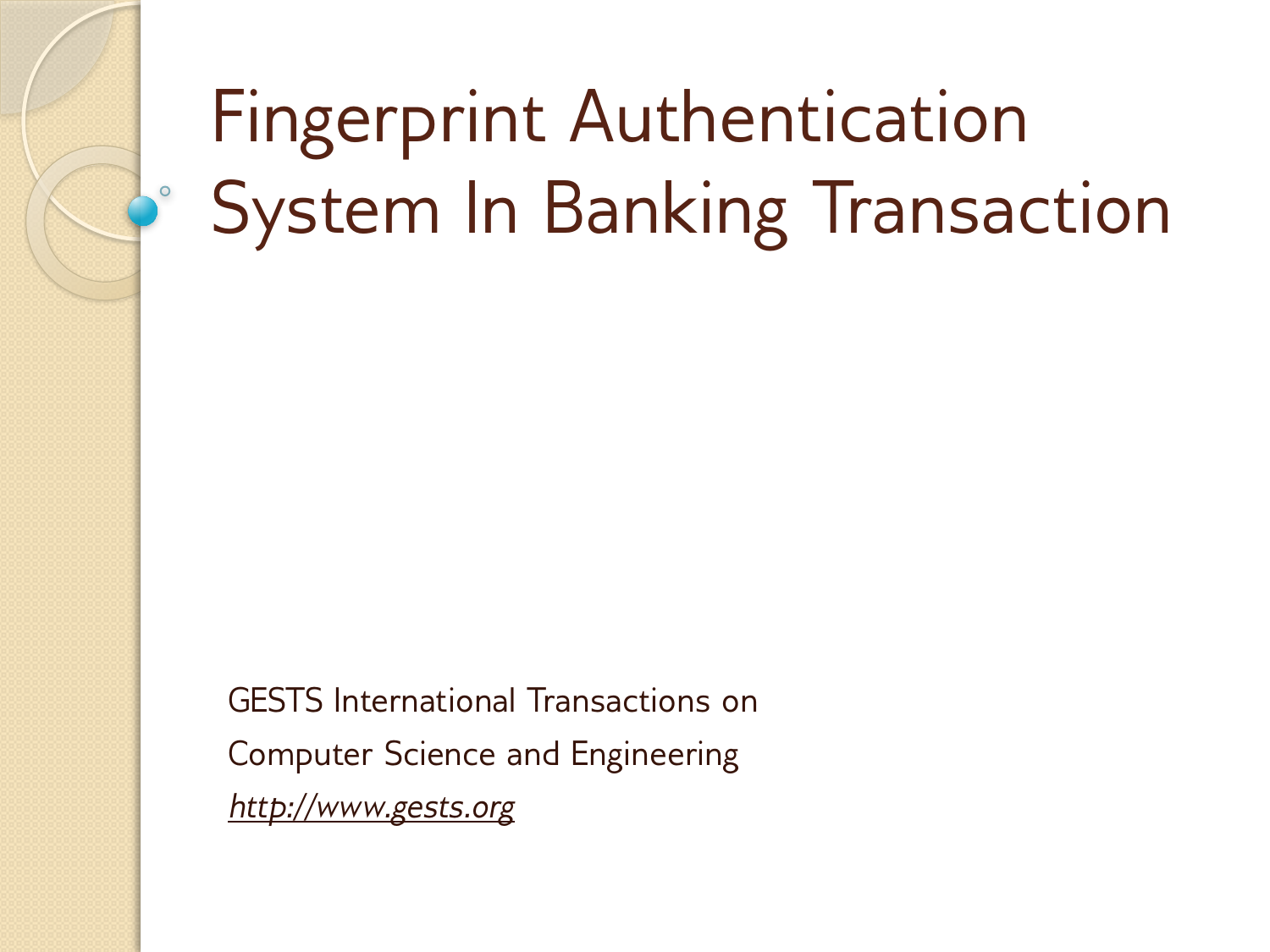

# Fingerprint Authentication System In Banking Transaction
GESTS International Transactions on
Computer Science and Engineering
http://www.gests.org